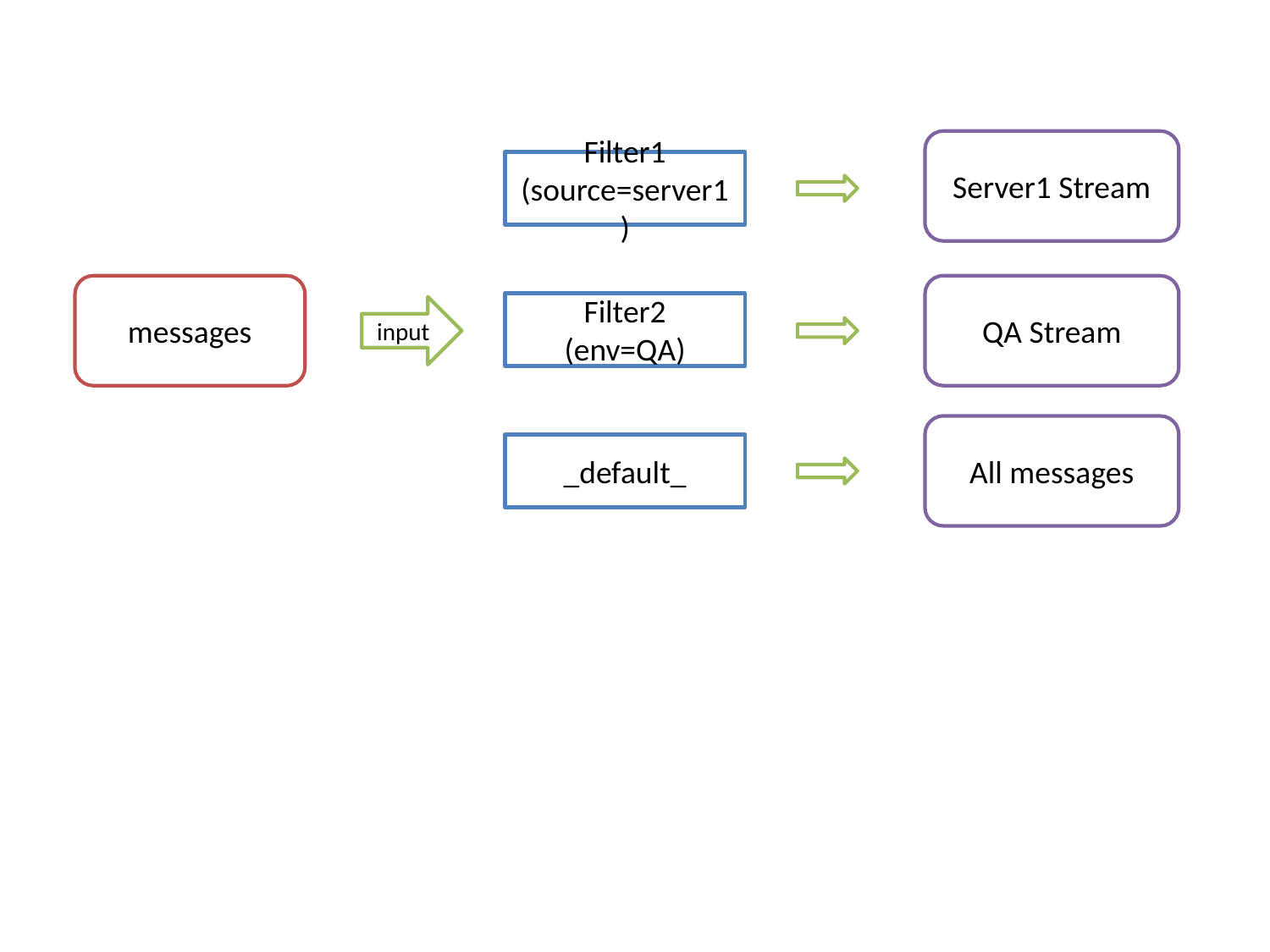

Server1 Stream
Filter1
(source=server1)

QA Stream
messages
Filter2
(env=QA)
input

All messages
_default_